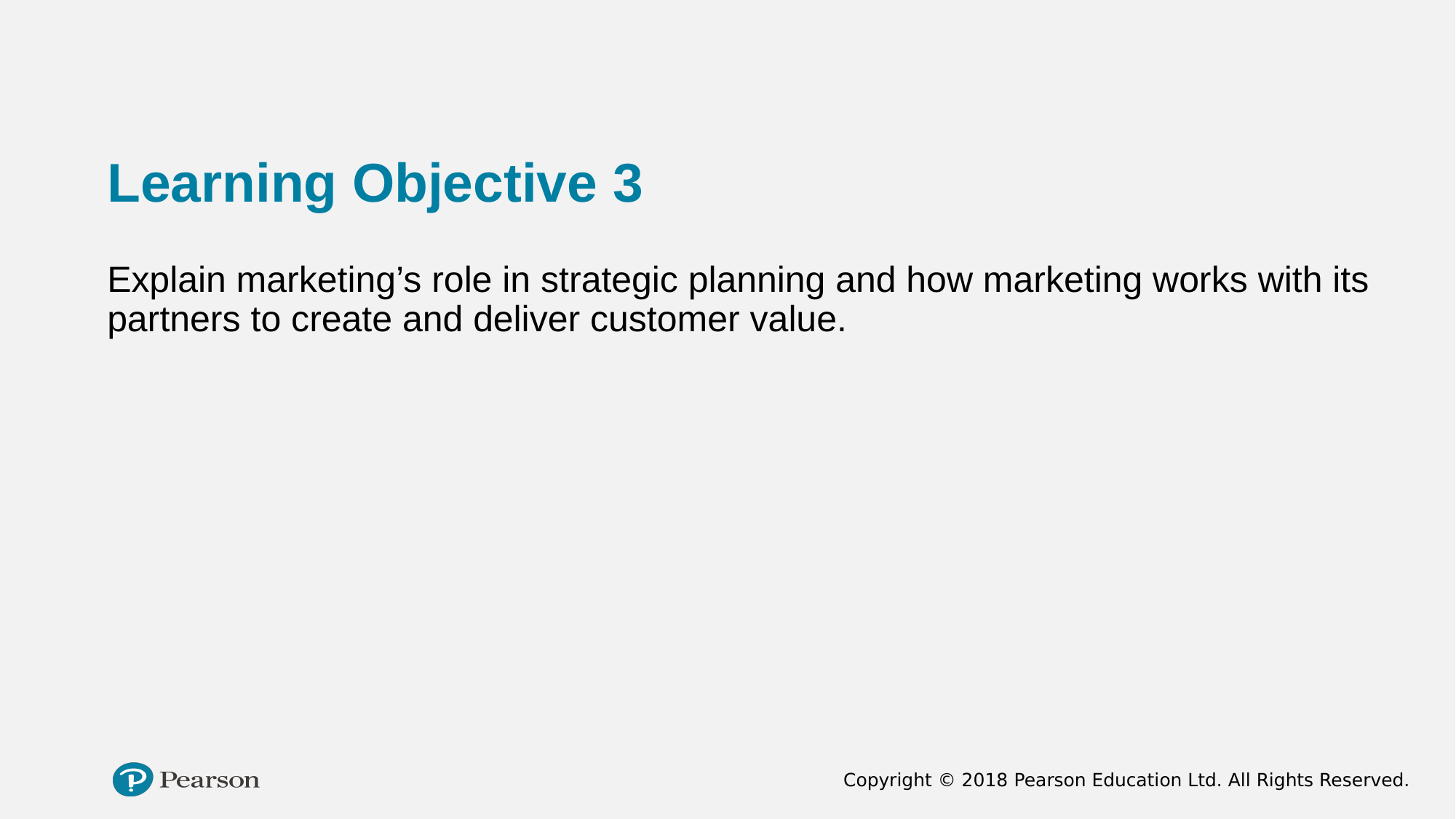

# Learning Objective 3
Explain marketing’s role in strategic planning and how marketing works with its partners to create and deliver customer value.